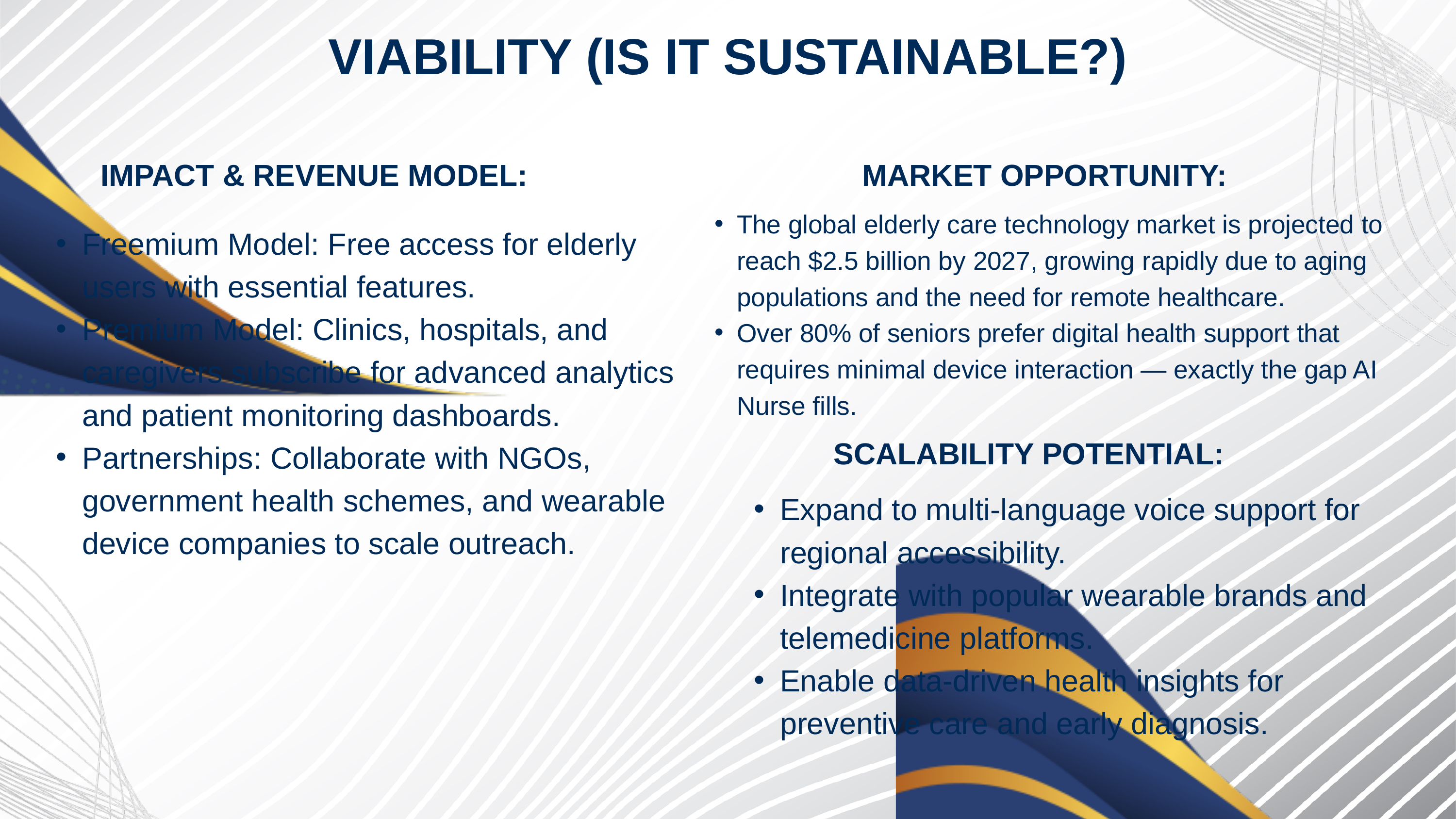

VIABILITY (IS IT SUSTAINABLE?)
IMPACT & REVENUE MODEL:
MARKET OPPORTUNITY:
The global elderly care technology market is projected to reach $2.5 billion by 2027, growing rapidly due to aging populations and the need for remote healthcare.
Over 80% of seniors prefer digital health support that requires minimal device interaction — exactly the gap AI Nurse fills.

Freemium Model: Free access for elderly users with essential features.
Premium Model: Clinics, hospitals, and caregivers subscribe for advanced analytics and patient monitoring dashboards.
Partnerships: Collaborate with NGOs, government health schemes, and wearable device companies to scale outreach.

SCALABILITY POTENTIAL:
Expand to multi-language voice support for regional accessibility.
Integrate with popular wearable brands and telemedicine platforms.
Enable data-driven health insights for preventive care and early diagnosis.